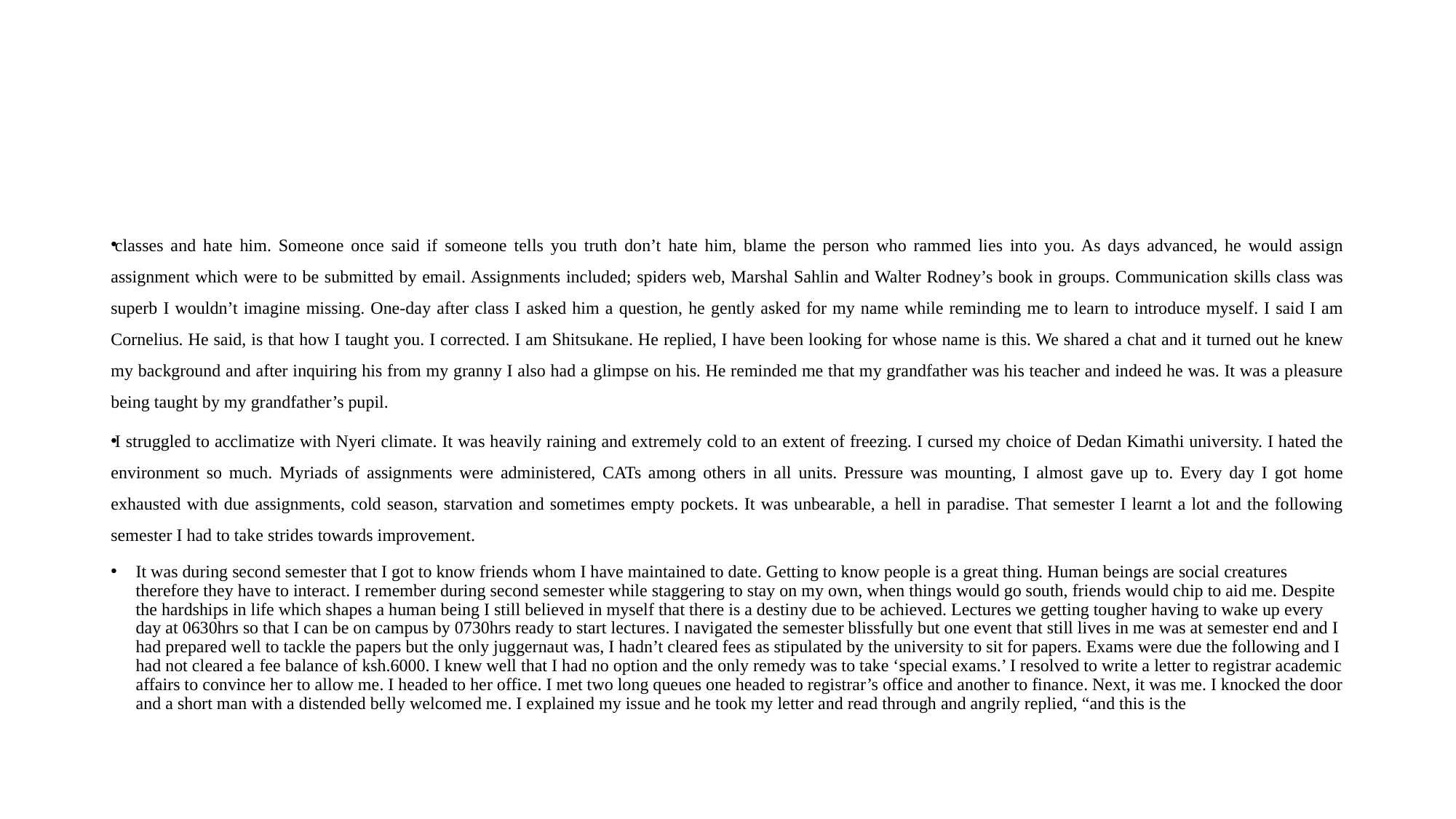

#
classes and hate him. Someone once said if someone tells you truth don’t hate him, blame the person who rammed lies into you. As days advanced, he would assign assignment which were to be submitted by email. Assignments included; spiders web, Marshal Sahlin and Walter Rodney’s book in groups. Communication skills class was superb I wouldn’t imagine missing. One-day after class I asked him a question, he gently asked for my name while reminding me to learn to introduce myself. I said I am Cornelius. He said, is that how I taught you. I corrected. I am Shitsukane. He replied, I have been looking for whose name is this. We shared a chat and it turned out he knew my background and after inquiring his from my granny I also had a glimpse on his. He reminded me that my grandfather was his teacher and indeed he was. It was a pleasure being taught by my grandfather’s pupil.
I struggled to acclimatize with Nyeri climate. It was heavily raining and extremely cold to an extent of freezing. I cursed my choice of Dedan Kimathi university. I hated the environment so much. Myriads of assignments were administered, CATs among others in all units. Pressure was mounting, I almost gave up to. Every day I got home exhausted with due assignments, cold season, starvation and sometimes empty pockets. It was unbearable, a hell in paradise. That semester I learnt a lot and the following semester I had to take strides towards improvement.
It was during second semester that I got to know friends whom I have maintained to date. Getting to know people is a great thing. Human beings are social creatures therefore they have to interact. I remember during second semester while staggering to stay on my own, when things would go south, friends would chip to aid me. Despite the hardships in life which shapes a human being I still believed in myself that there is a destiny due to be achieved. Lectures we getting tougher having to wake up every day at 0630hrs so that I can be on campus by 0730hrs ready to start lectures. I navigated the semester blissfully but one event that still lives in me was at semester end and I had prepared well to tackle the papers but the only juggernaut was, I hadn’t cleared fees as stipulated by the university to sit for papers. Exams were due the following and I had not cleared a fee balance of ksh.6000. I knew well that I had no option and the only remedy was to take ‘special exams.’ I resolved to write a letter to registrar academic affairs to convince her to allow me. I headed to her office. I met two long queues one headed to registrar’s office and another to finance. Next, it was me. I knocked the door and a short man with a distended belly welcomed me. I explained my issue and he took my letter and read through and angrily replied, “and this is the